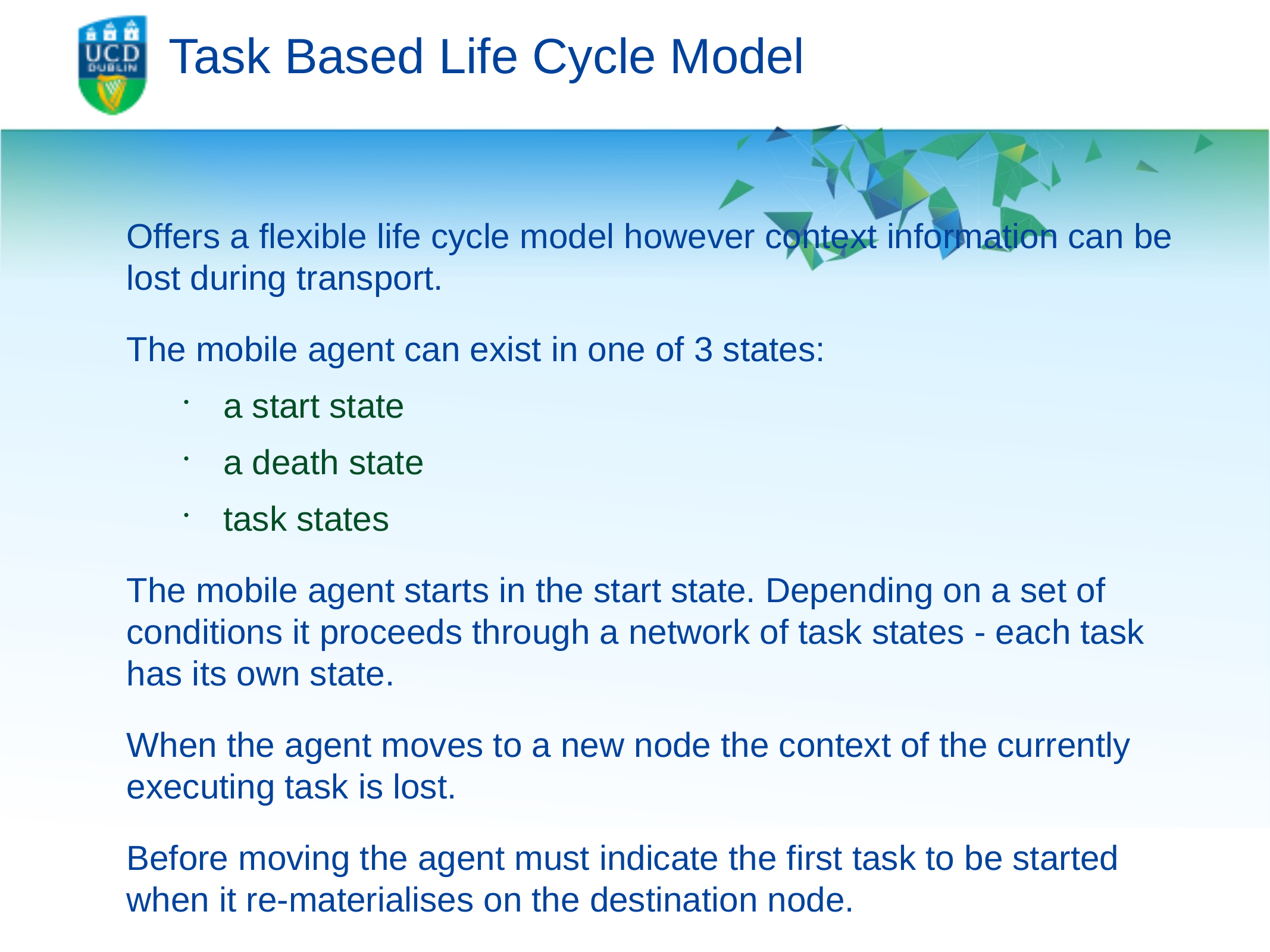

# Task Based Life Cycle Model
Offers a flexible life cycle model however context information can be lost during transport.
The mobile agent can exist in one of 3 states:
a start state
a death state
task states
The mobile agent starts in the start state. Depending on a set of conditions it proceeds through a network of task states - each task has its own state.
When the agent moves to a new node the context of the currently executing task is lost.
Before moving the agent must indicate the first task to be started when it re-materialises on the destination node.